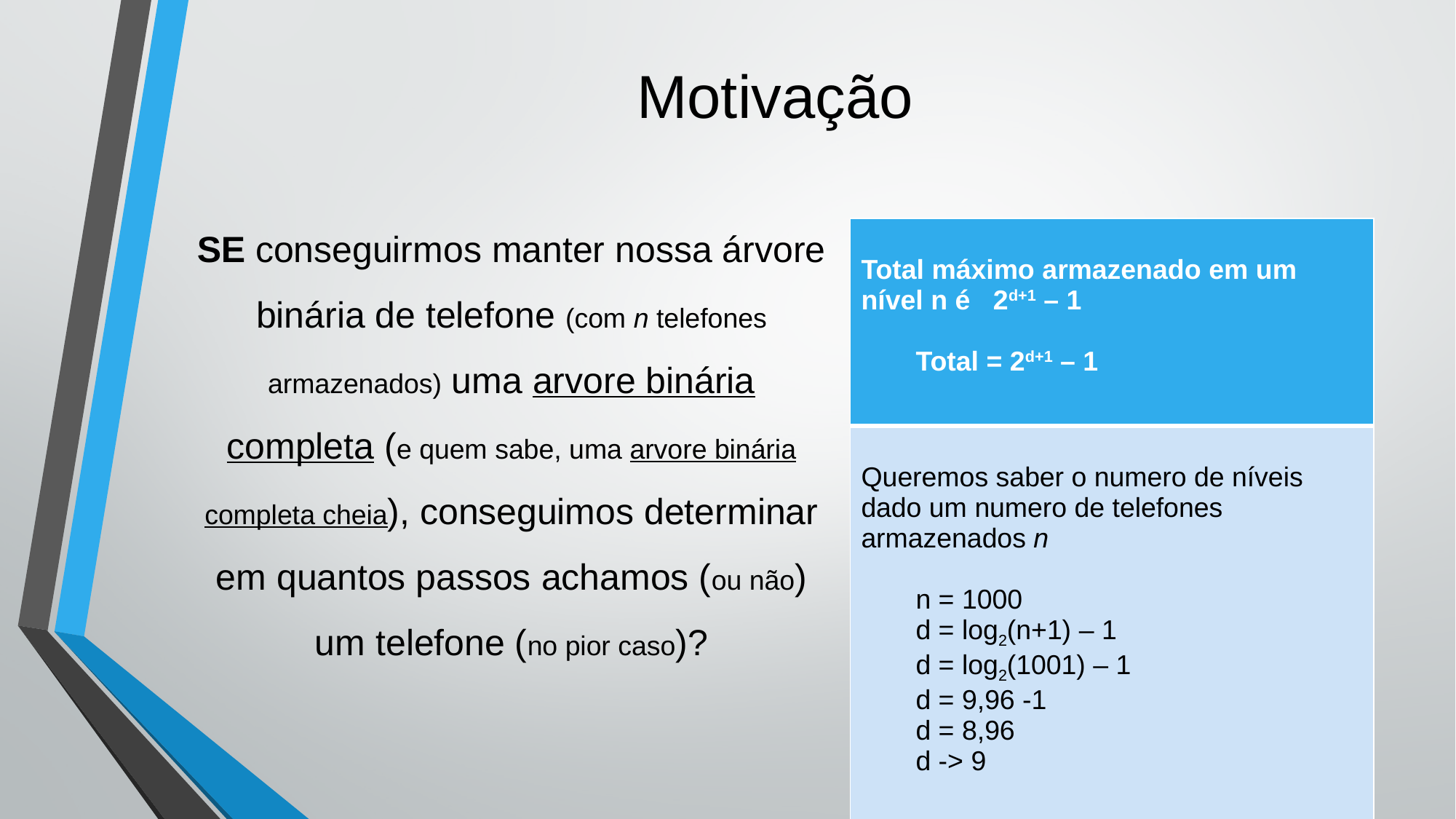

# Motivação
SE conseguirmos manter nossa árvore binária de telefone (com n telefones armazenados) uma arvore binária completa (e quem sabe, uma arvore binária completa cheia), conseguimos determinar em quantos passos achamos (ou não) um telefone (no pior caso)?

| Total máximo armazenado em um nível n é 2d+1 – 1 Total = 2d+1 – 1 |
| --- |
| Queremos saber o numero de níveis dado um numero de telefones armazenados n n = 1000 d = log2(n+1) – 1 d = log2(1001) – 1 d = 9,96 -1 d = 8,96 d -> 9 |